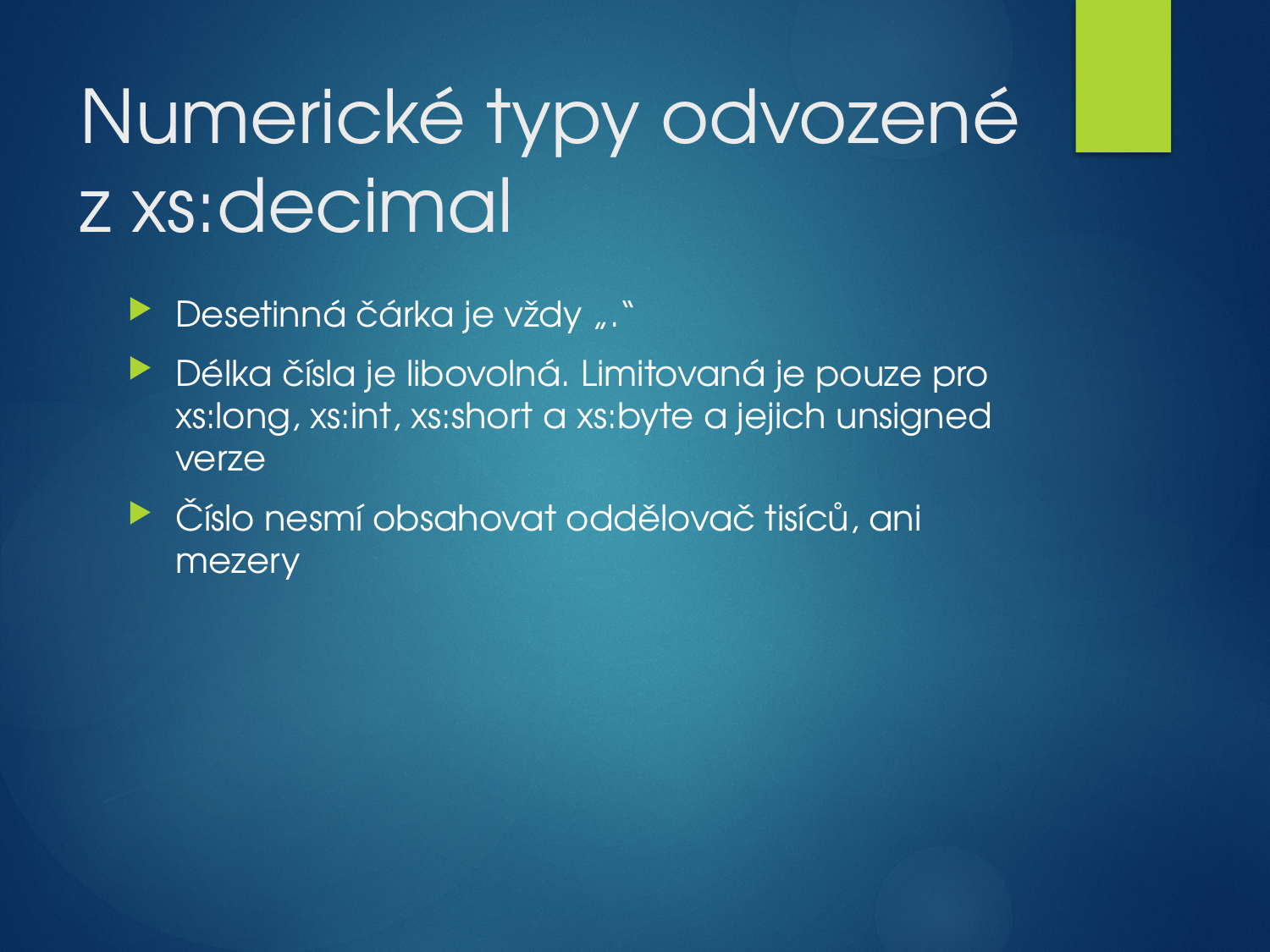

# Numerické typy odvozené z xs:decimal
Desetinná čárka je vždy „.“
Délka čísla je libovolná. Limitovaná je pouze pro xs:long, xs:int, xs:short a xs:byte a jejich unsigned verze
Číslo nesmí obsahovat oddělovač tisíců, ani mezery